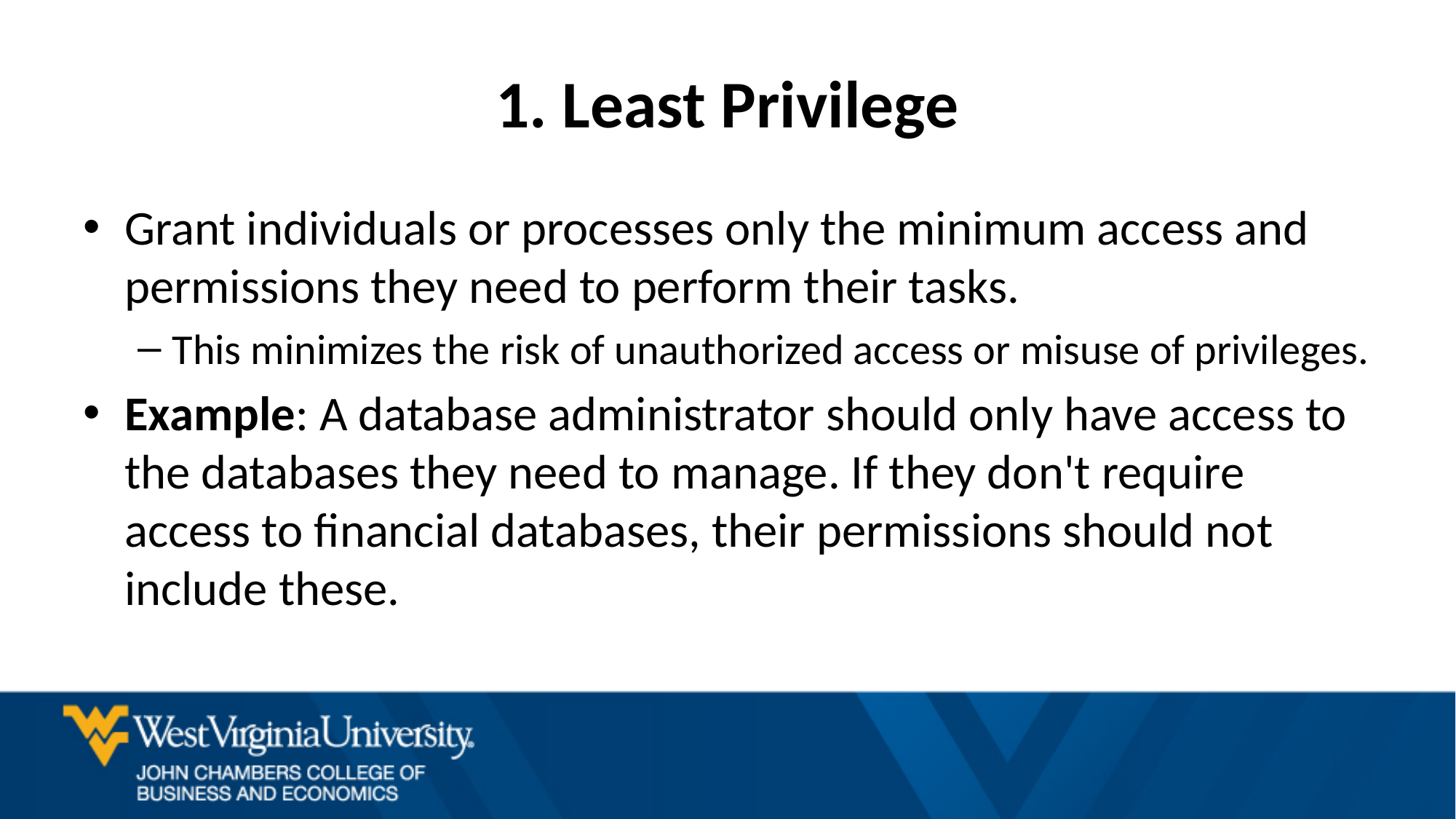

# 1. Least Privilege
Grant individuals or processes only the minimum access and permissions they need to perform their tasks.
This minimizes the risk of unauthorized access or misuse of privileges.
Example: A database administrator should only have access to the databases they need to manage. If they don't require access to financial databases, their permissions should not include these.